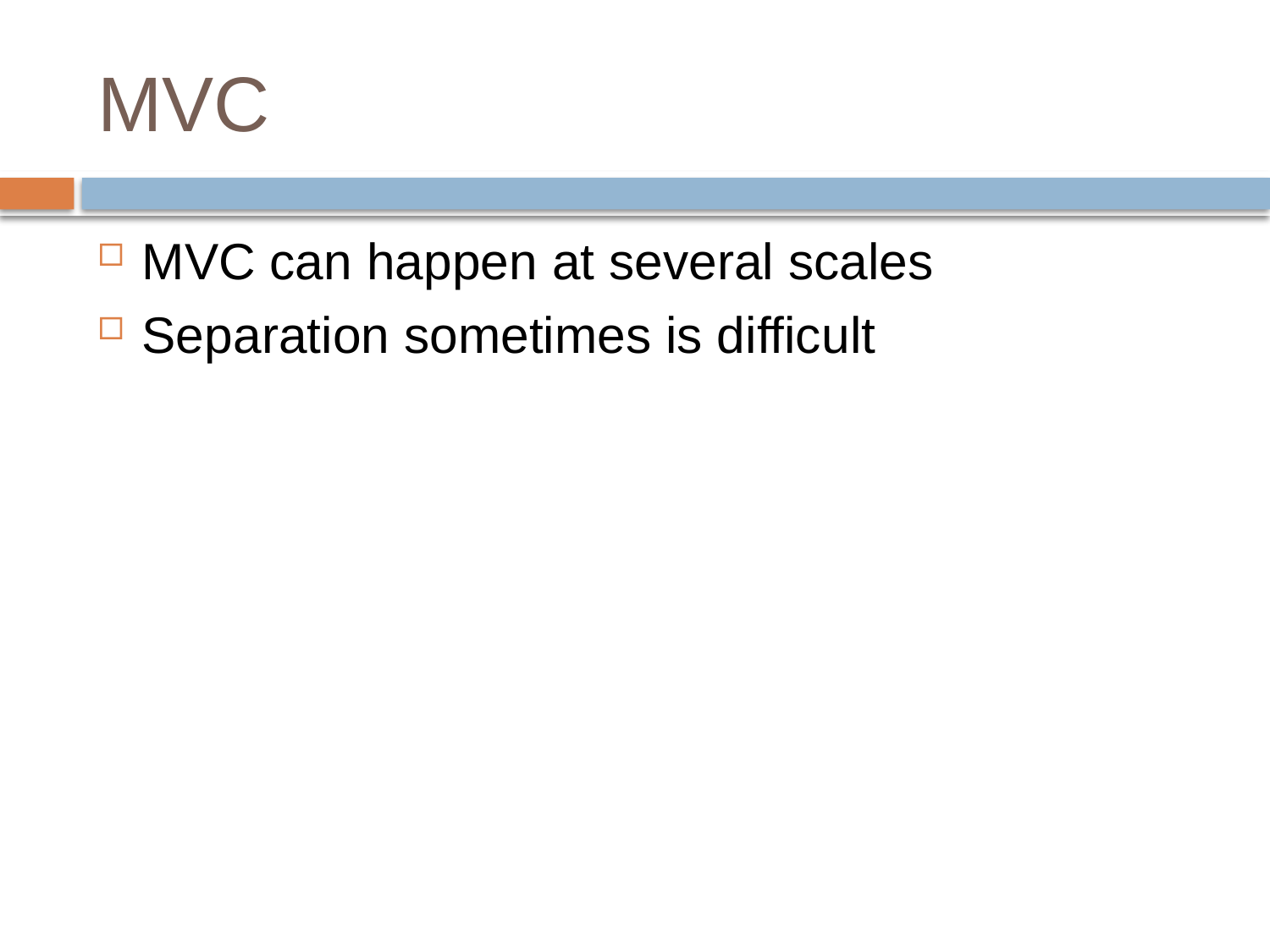

# MVC
MVC can happen at several scales
Separation sometimes is difficult